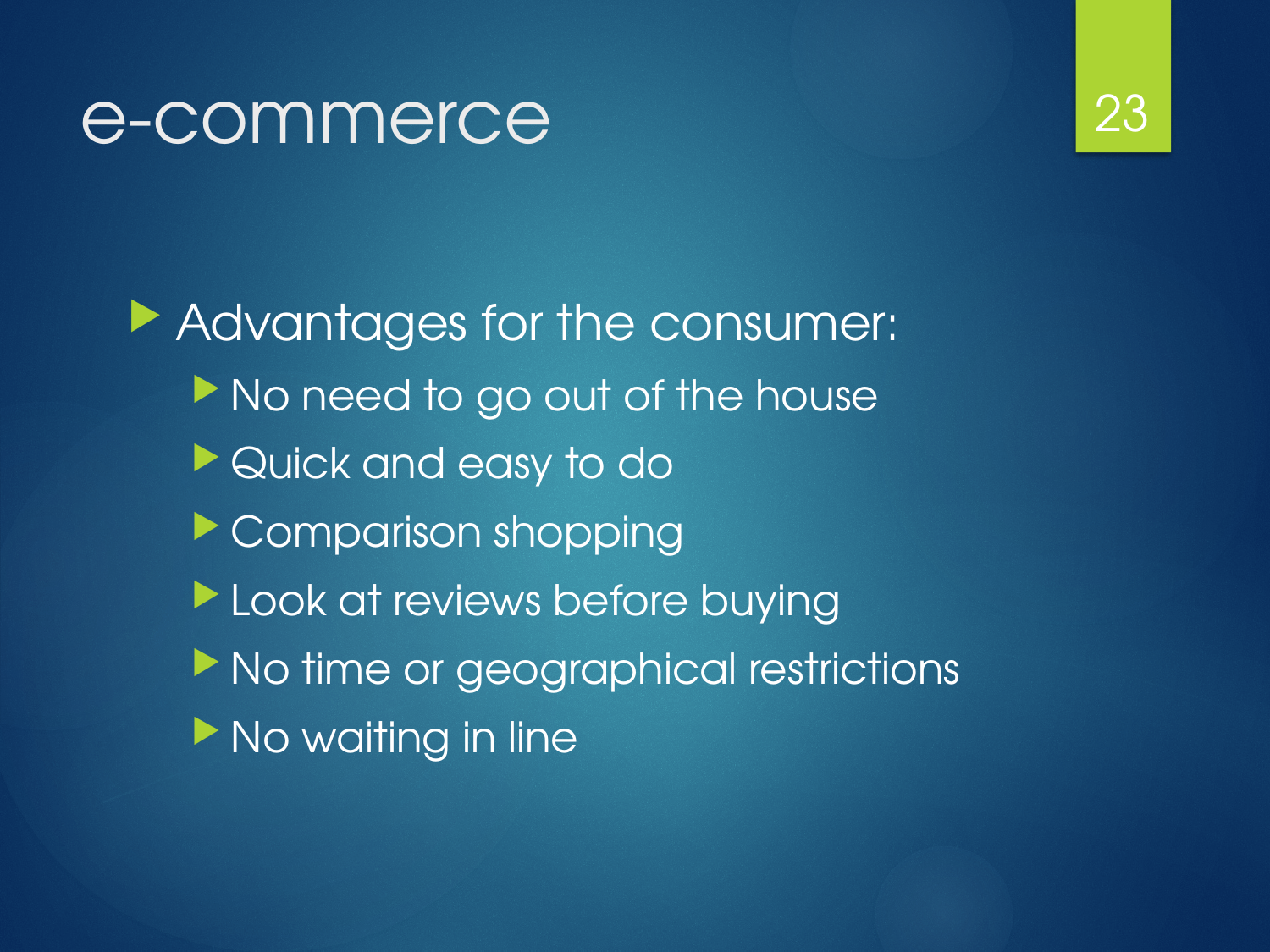

23
# e-commerce
Advantages for the consumer:
No need to go out of the house
Quick and easy to do
Comparison shopping
Look at reviews before buying
No time or geographical restrictions
No waiting in line